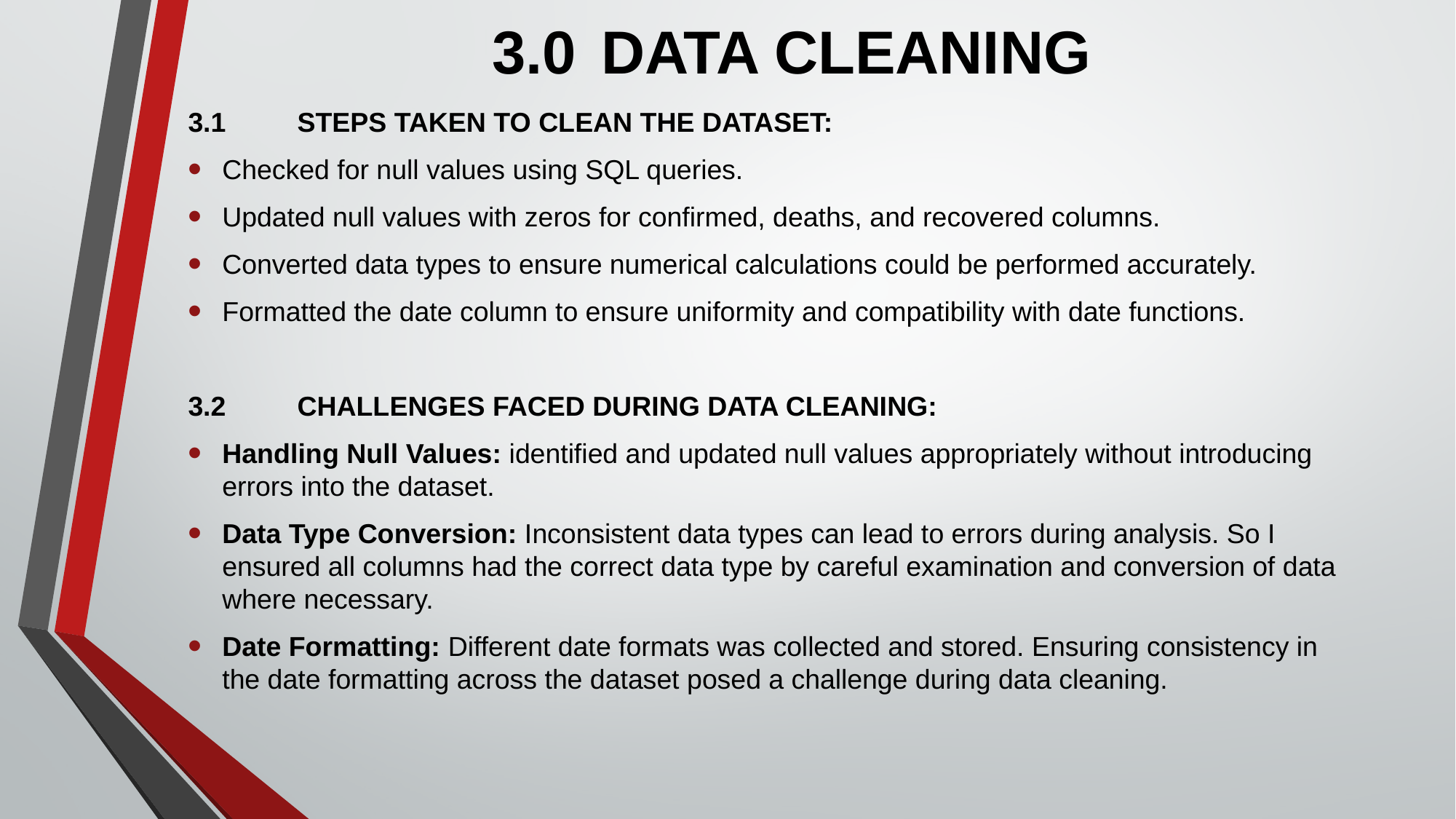

# 3.0	DATA CLEANING
3.1	STEPS TAKEN TO CLEAN THE DATASET:
Checked for null values using SQL queries.
Updated null values with zeros for confirmed, deaths, and recovered columns.
Converted data types to ensure numerical calculations could be performed accurately.
Formatted the date column to ensure uniformity and compatibility with date functions.

3.2	CHALLENGES FACED DURING DATA CLEANING:
Handling Null Values: identified and updated null values appropriately without introducing errors into the dataset.
Data Type Conversion: Inconsistent data types can lead to errors during analysis. So I ensured all columns had the correct data type by careful examination and conversion of data where necessary.
Date Formatting: Different date formats was collected and stored. Ensuring consistency in the date formatting across the dataset posed a challenge during data cleaning.